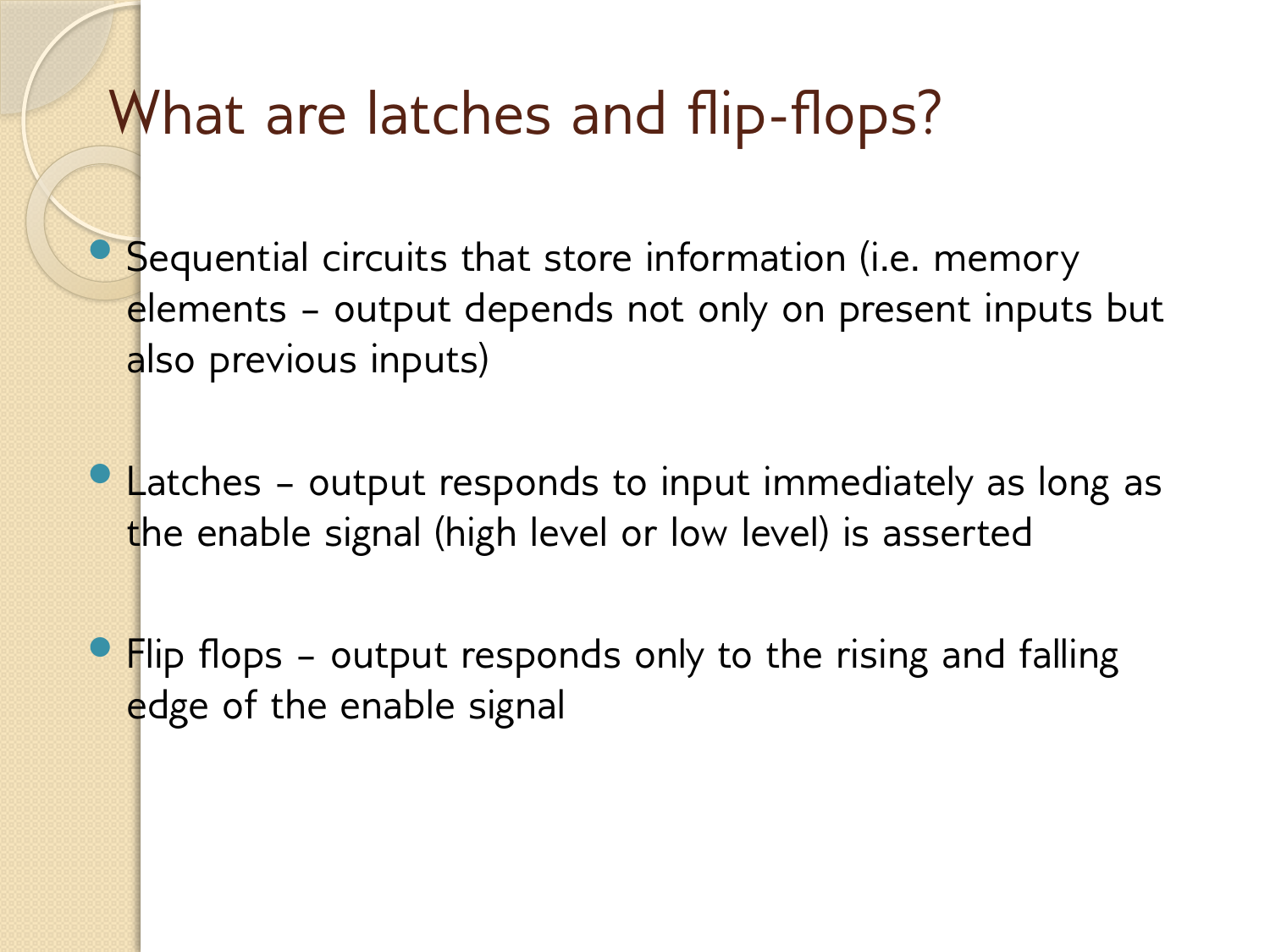

# What are latches and flip-flops?
Sequential circuits that store information (i.e. memory elements – output depends not only on present inputs but also previous inputs)

Latches – output responds to input immediately as long as the enable signal (high level or low level) is asserted

Flip flops – output responds only to the rising and falling edge of the enable signal